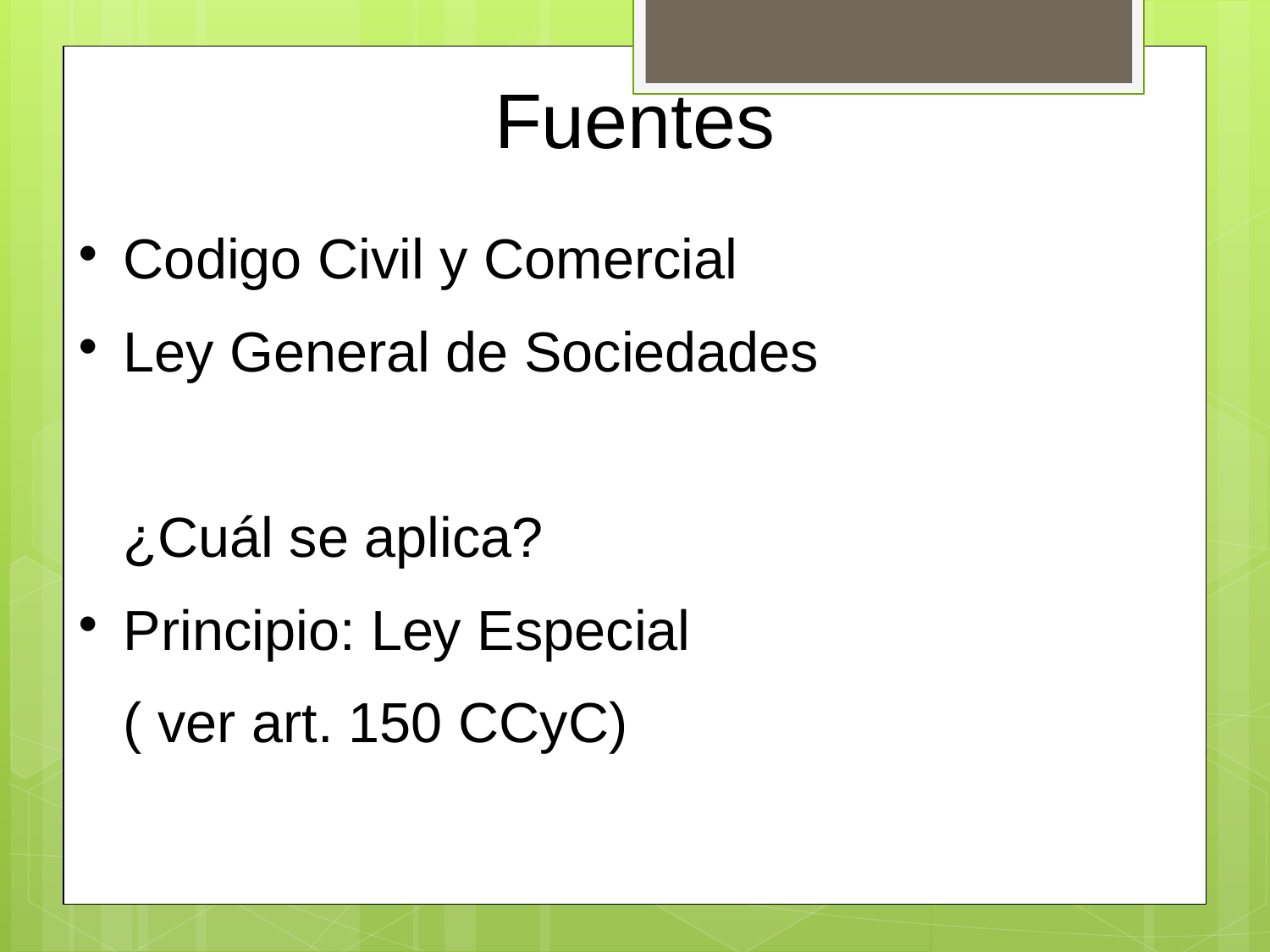

# Fuentes
Codigo Civil y Comercial
Ley General de Sociedades

¿Cuál se aplica?
Principio: Ley Especial
( ver art. 150 CCyC)